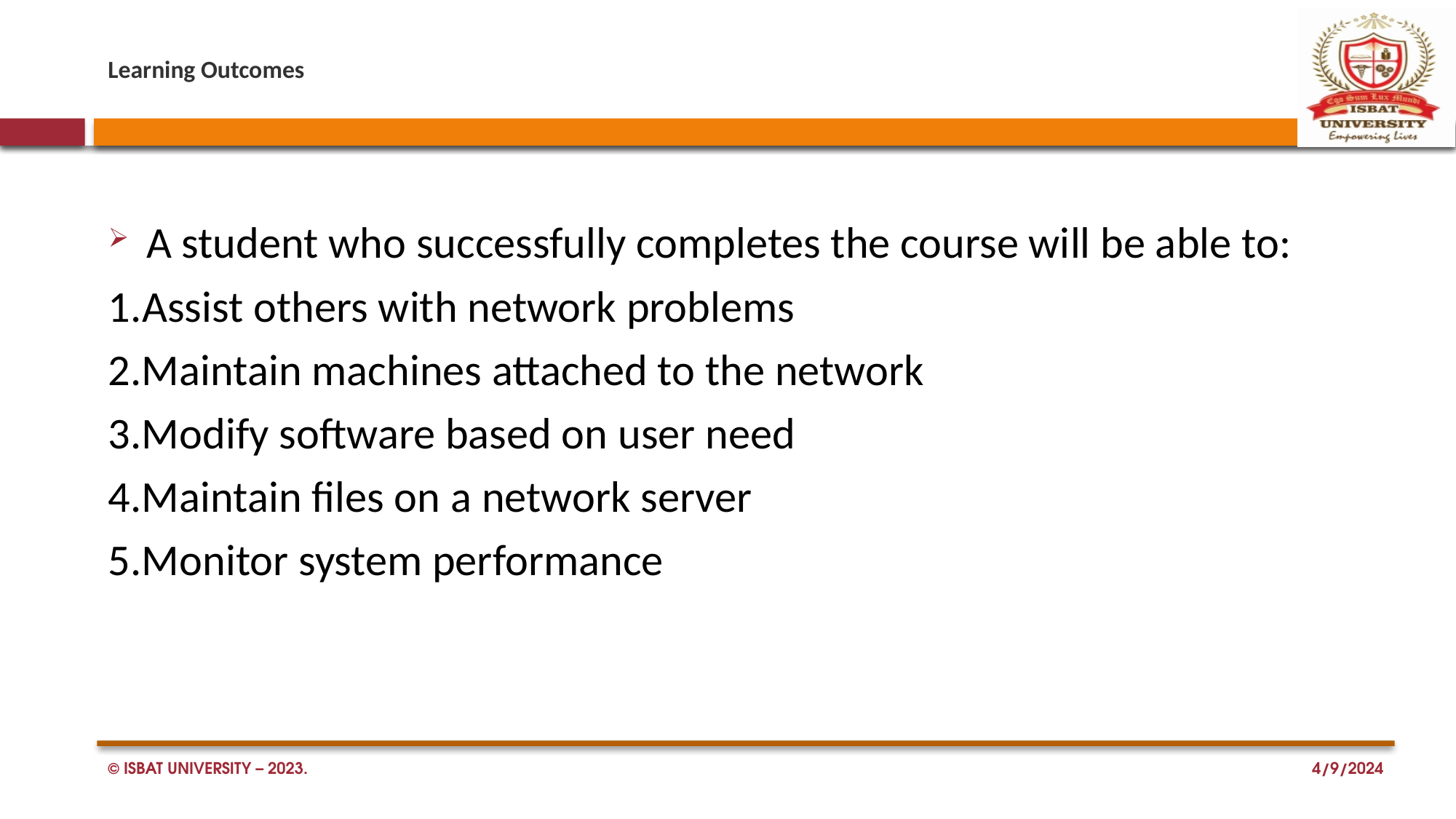

# Learning Outcomes

A student who successfully completes the course will be able to:
1.Assist others with network problems
2.Maintain machines attached to the network
3.Modify software based on user need
4.Maintain files on a network server
5.Monitor system performance